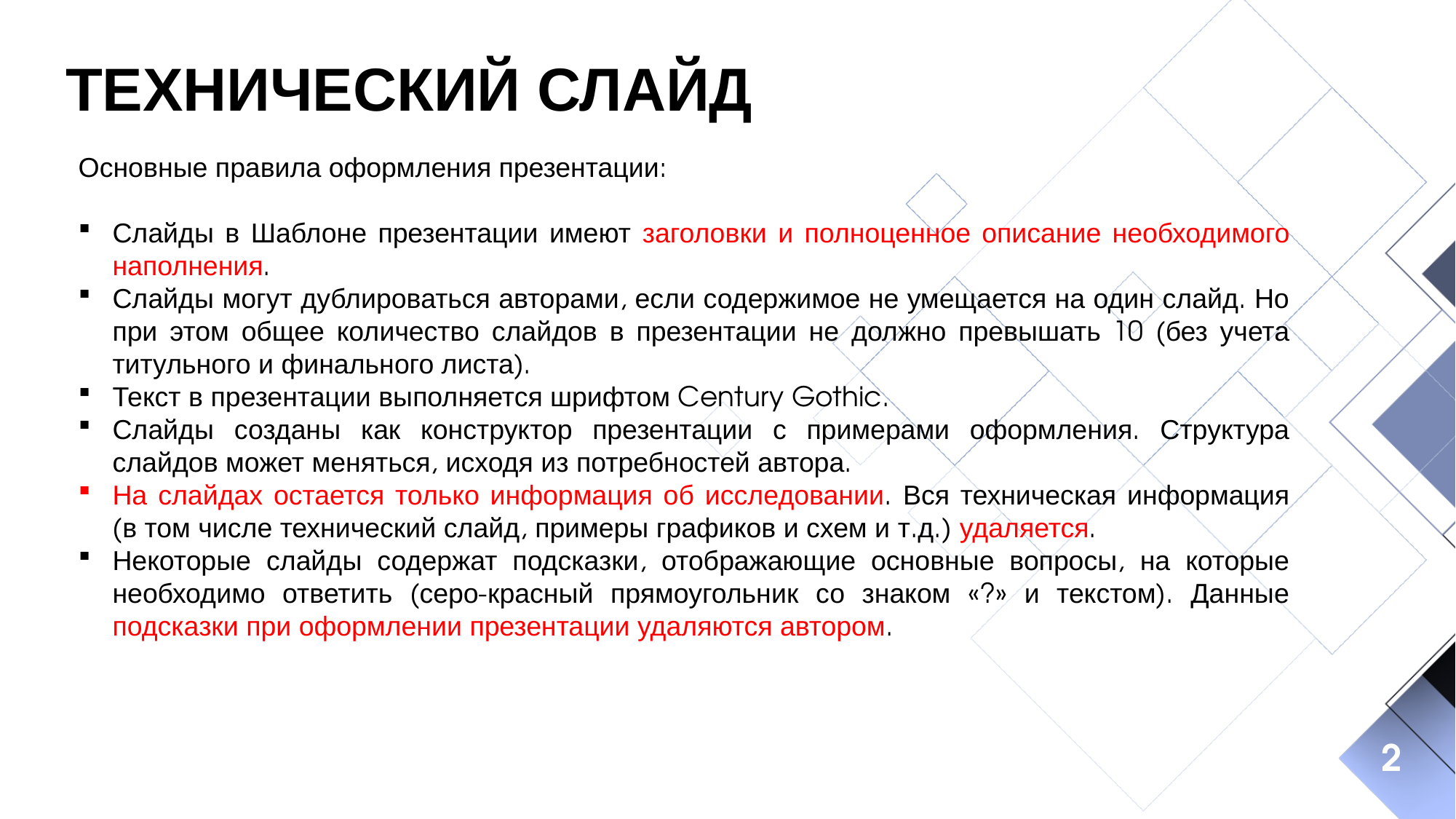

ТЕХНИЧЕСКИЙ СЛАЙД
Основные правила оформления презентации:

Слайды в Шаблоне презентации имеют заголовки и полноценное описание необходимого наполнения.
Слайды могут дублироваться авторами, если содержимое не умещается на один слайд. Но при этом общее количество слайдов в презентации не должно превышать 10 (без учета титульного и финального листа).
Текст в презентации выполняется шрифтом Century Gothic.
Слайды созданы как конструктор презентации с примерами оформления. Структура слайдов может меняться, исходя из потребностей автора.
На слайдах остается только информация об исследовании. Вся техническая информация (в том числе технический слайд, примеры графиков и схем и т.д.) удаляется.
Некоторые слайды содержат подсказки, отображающие основные вопросы, на которые необходимо ответить (серо-красный прямоугольник со знаком «?» и текстом). Данные подсказки при оформлении презентации удаляются автором.

2